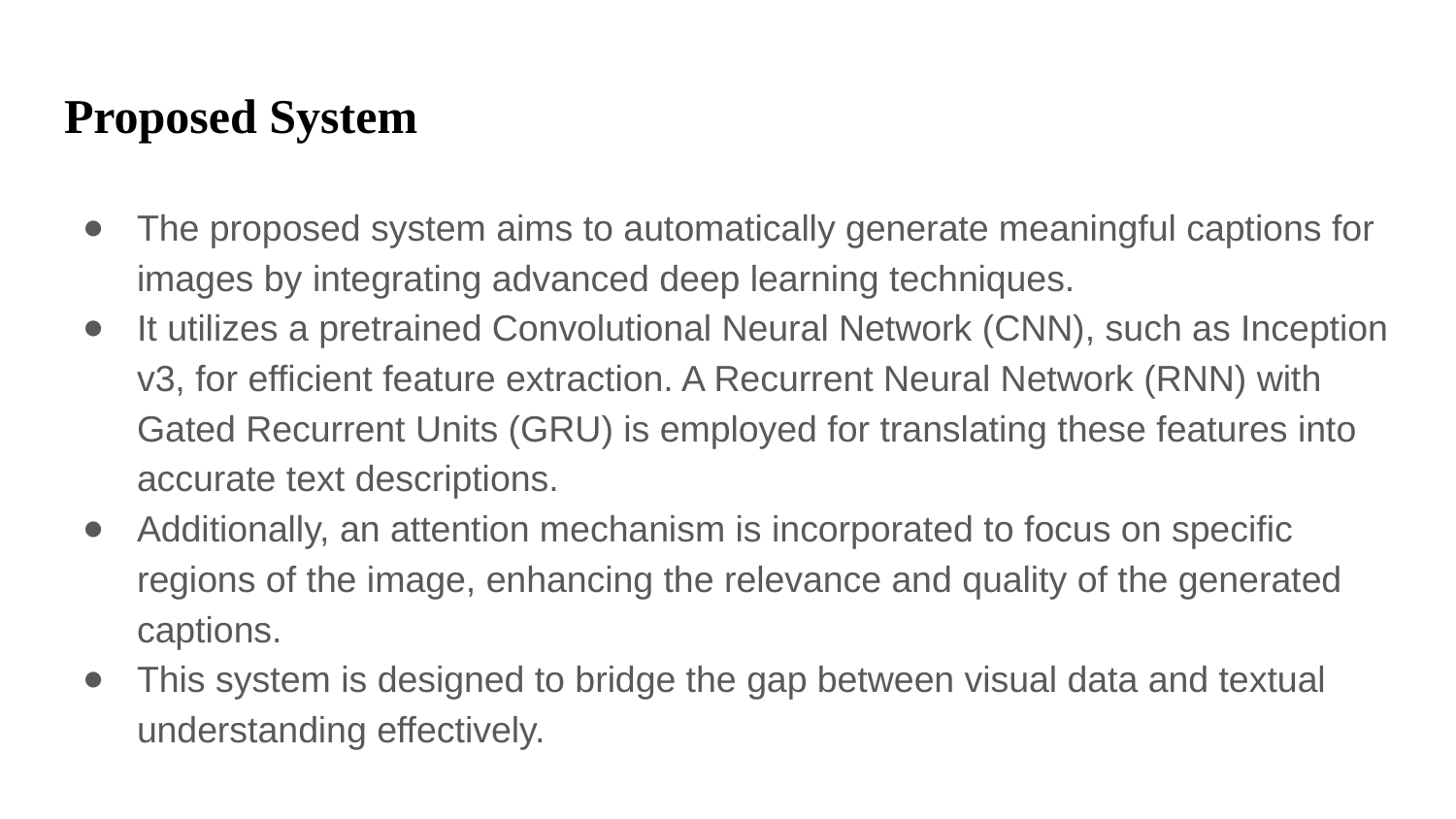

# Proposed System
The proposed system aims to automatically generate meaningful captions for images by integrating advanced deep learning techniques.
It utilizes a pretrained Convolutional Neural Network (CNN), such as Inception v3, for efficient feature extraction. A Recurrent Neural Network (RNN) with Gated Recurrent Units (GRU) is employed for translating these features into accurate text descriptions.
Additionally, an attention mechanism is incorporated to focus on specific regions of the image, enhancing the relevance and quality of the generated captions.
This system is designed to bridge the gap between visual data and textual understanding effectively.